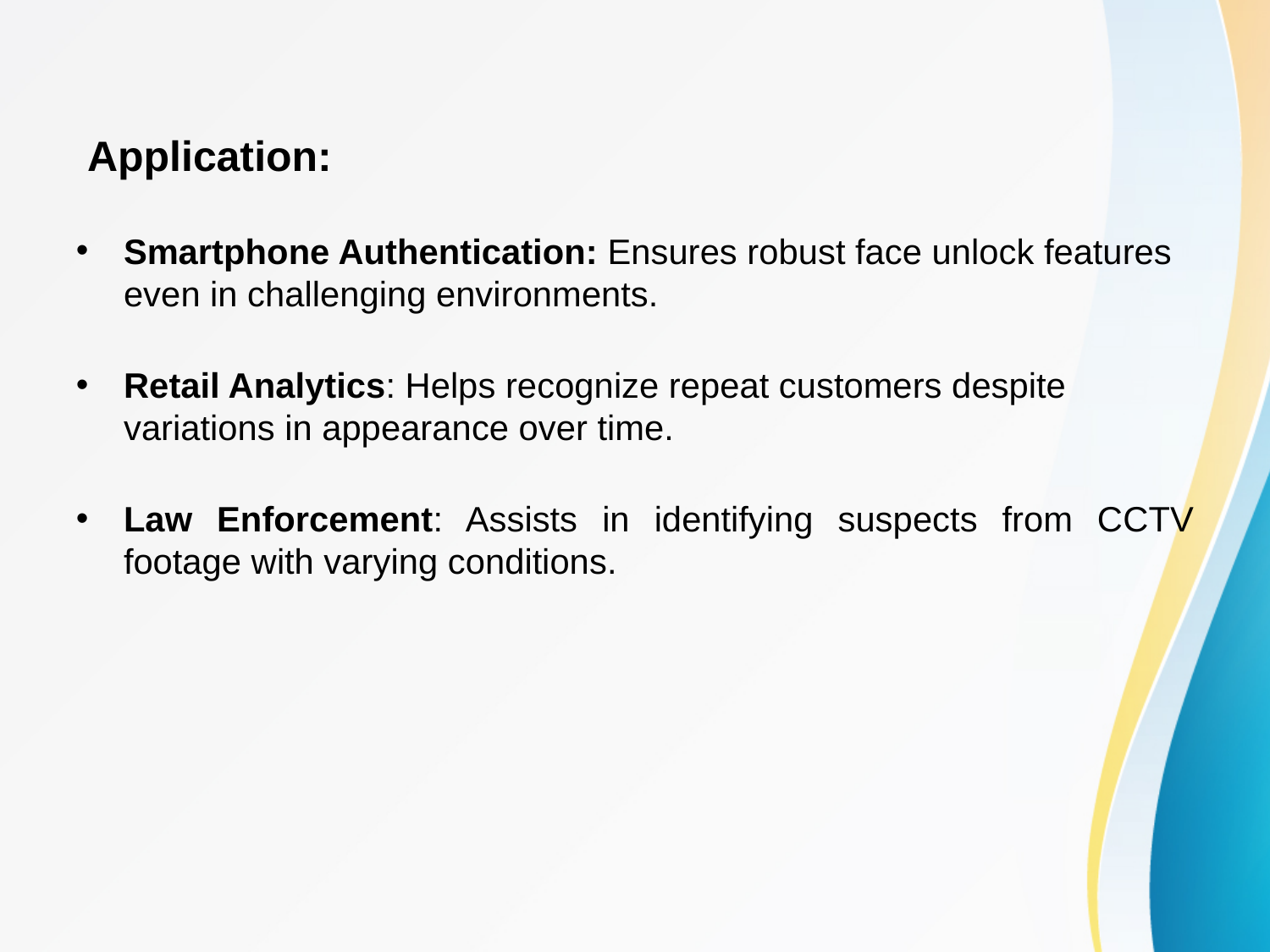

Application:
Smartphone Authentication: Ensures robust face unlock features even in challenging environments.
Retail Analytics: Helps recognize repeat customers despite variations in appearance over time.
Law Enforcement: Assists in identifying suspects from CCTV footage with varying conditions.